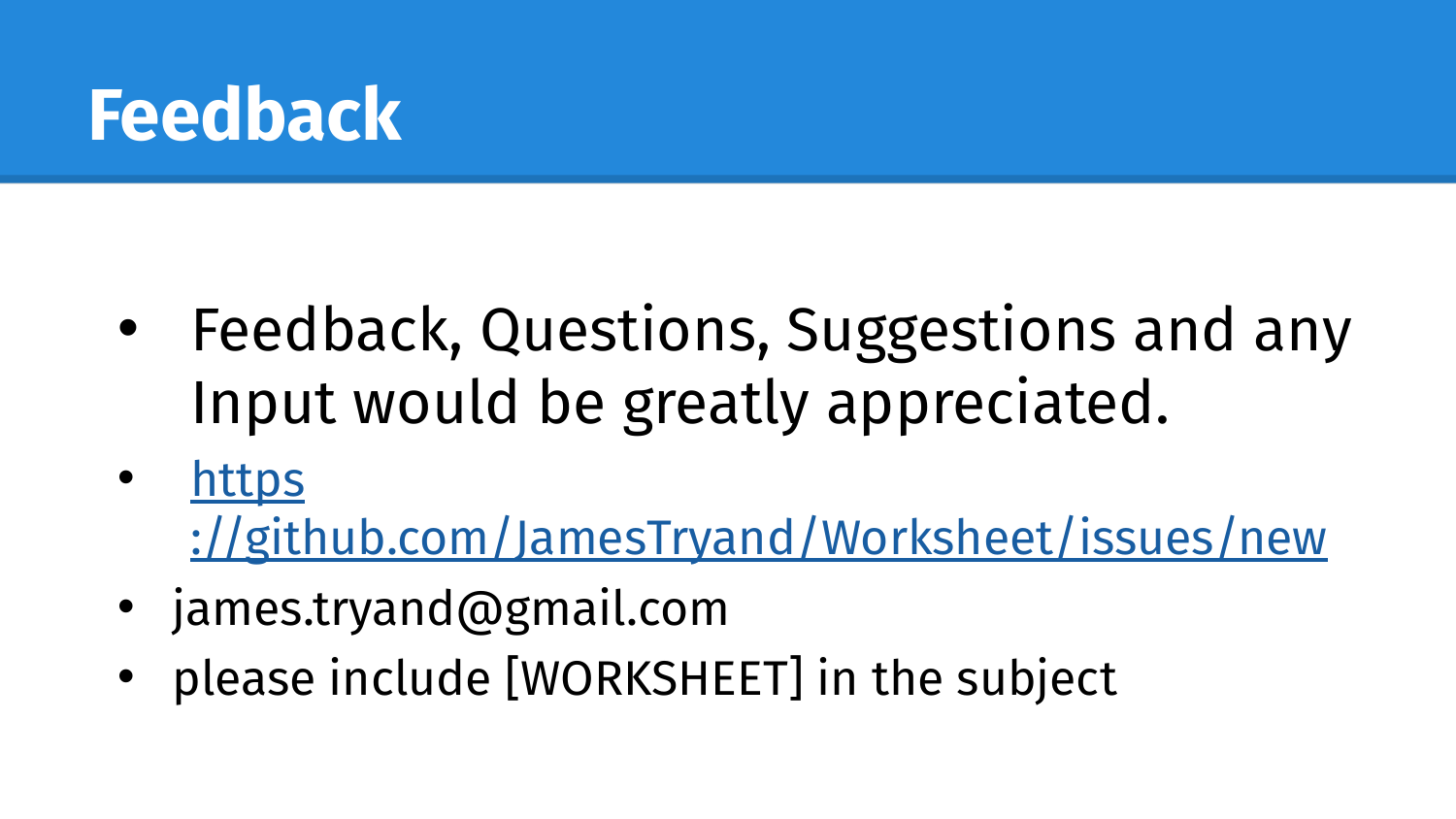

# Feedback

Feedback, Questions, Suggestions and any Input would be greatly appreciated.
https://github.com/JamesTryand/Worksheet/issues/new
james.tryand@gmail.com
please include [WORKSHEET] in the subject